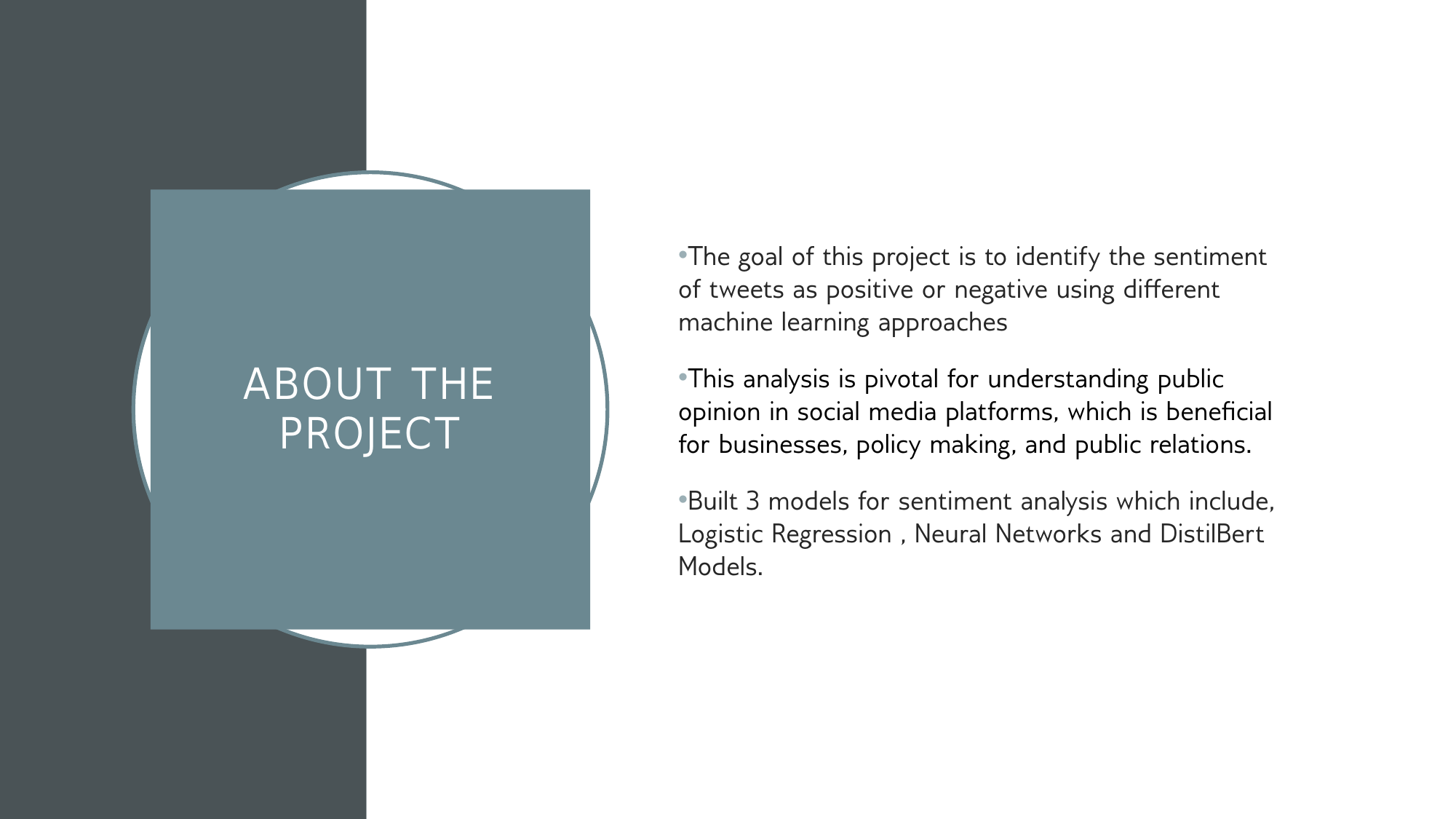

The goal of this project is to identify the sentiment of tweets as positive or negative using different machine learning approaches
This analysis is pivotal for understanding public opinion in social media platforms, which is beneficial for businesses, policy making, and public relations.
Built 3 models for sentiment analysis which include, Logistic Regression , Neural Networks and DistilBert Models.

# About the project